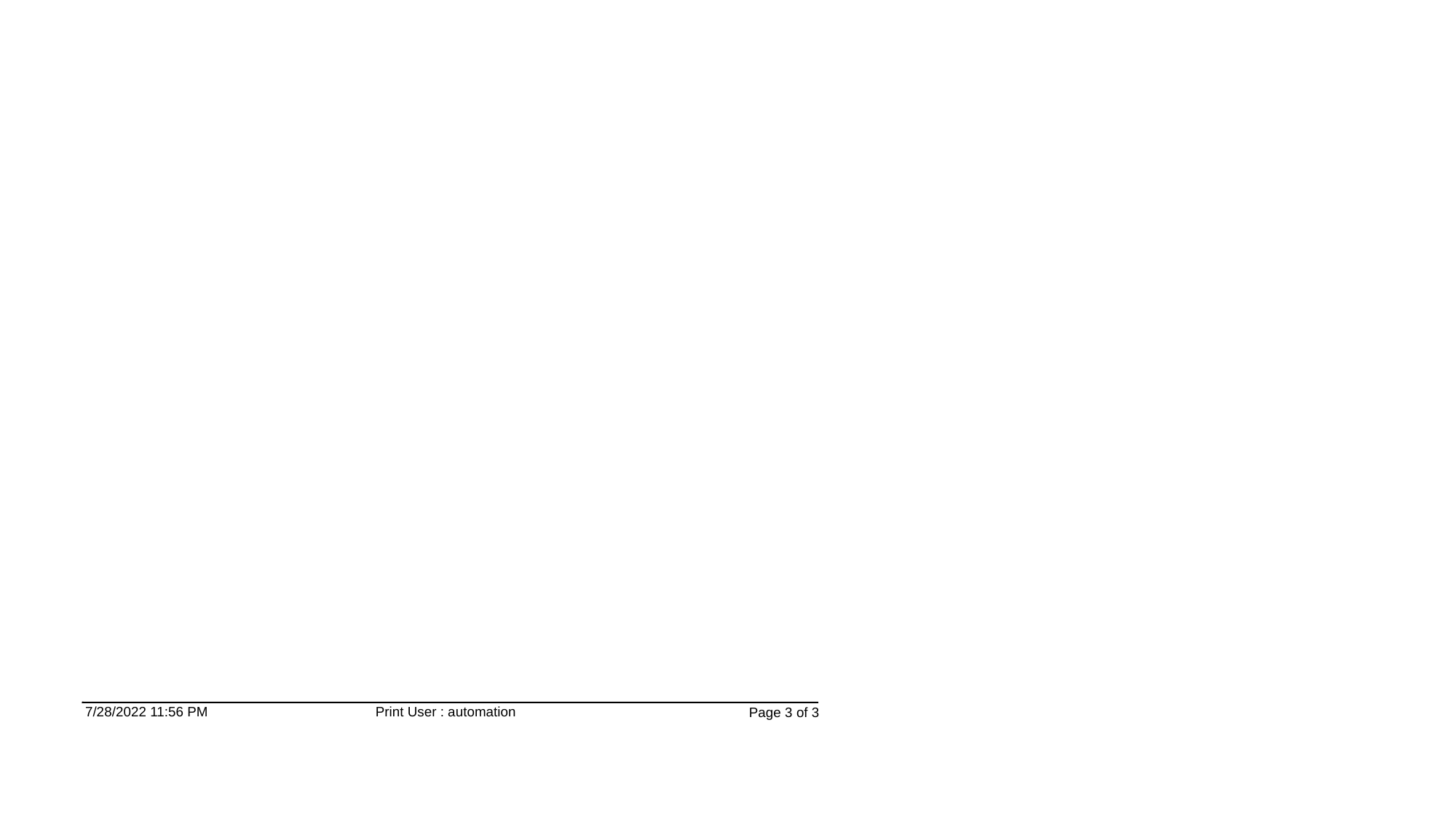

7/28/2022 11:56 PM
Print User : automation
Page 3 of 3